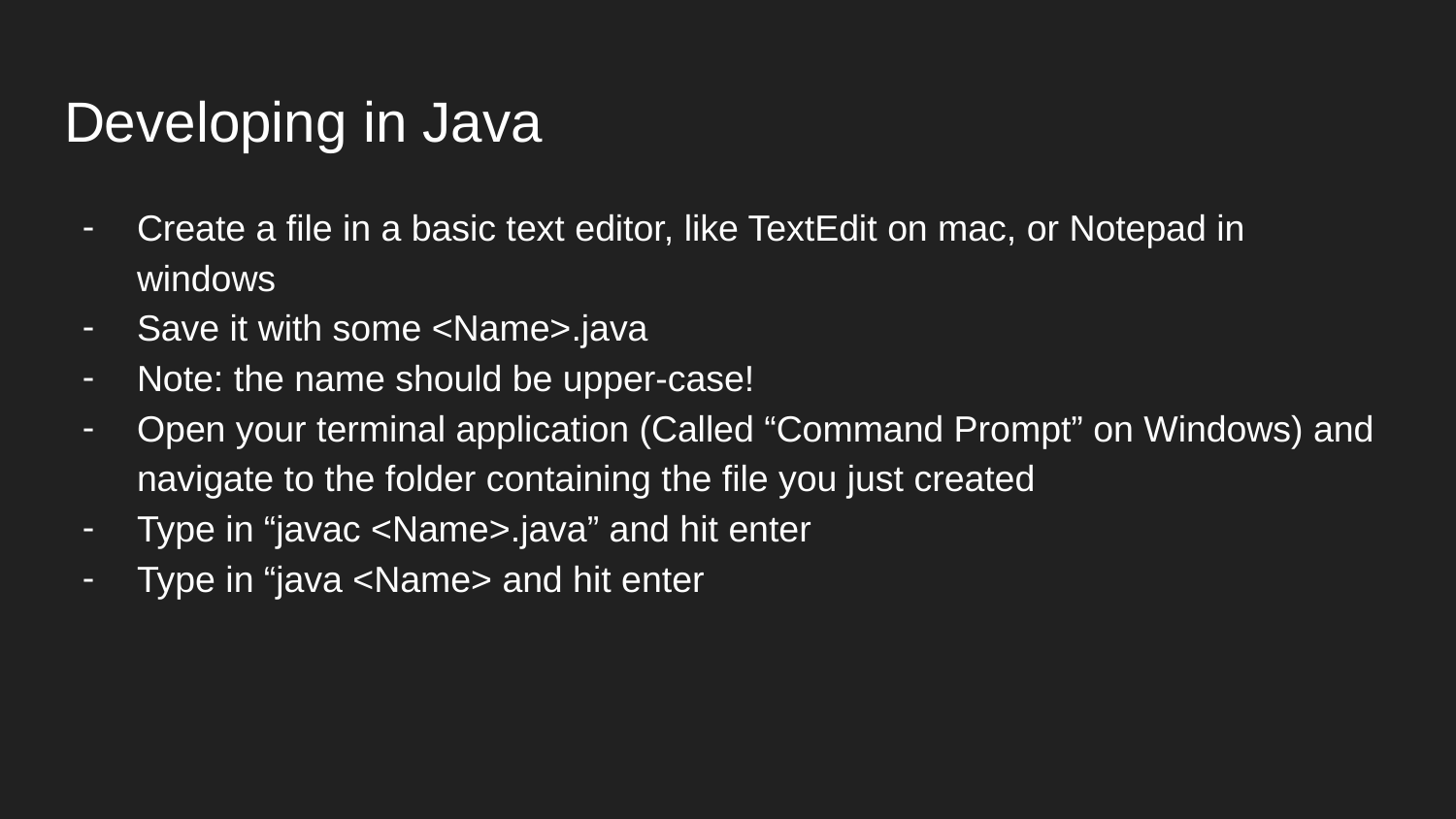

# Developing in Java
Create a file in a basic text editor, like TextEdit on mac, or Notepad in windows
Save it with some <Name>.java
Note: the name should be upper-case!
Open your terminal application (Called “Command Prompt” on Windows) and navigate to the folder containing the file you just created
Type in “javac <Name>.java” and hit enter
Type in “java <Name> and hit enter